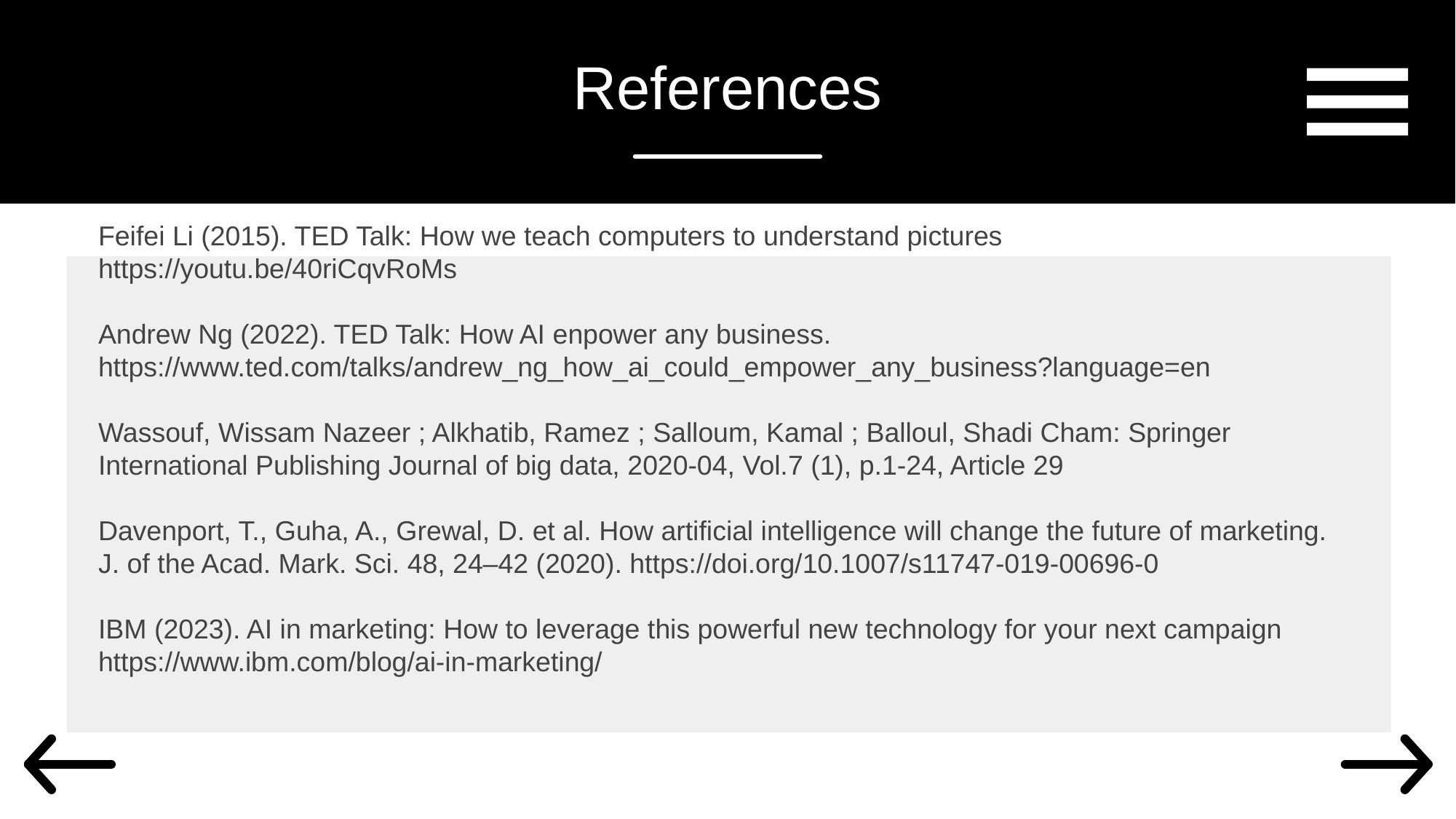

References
Feifei Li (2015). TED Talk: How we teach computers to understand pictures https://youtu.be/40riCqvRoMs

Andrew Ng (2022). TED Talk: How AI enpower any business. https://www.ted.com/talks/andrew_ng_how_ai_could_empower_any_business?language=en

Wassouf, Wissam Nazeer ; Alkhatib, Ramez ; Salloum, Kamal ; Balloul, Shadi Cham: Springer International Publishing Journal of big data, 2020-04, Vol.7 (1), p.1-24, Article 29

Davenport, T., Guha, A., Grewal, D. et al. How artificial intelligence will change the future of marketing. J. of the Acad. Mark. Sci. 48, 24–42 (2020). https://doi.org/10.1007/s11747-019-00696-0

IBM (2023). AI in marketing: How to leverage this powerful new technology for your next campaign https://www.ibm.com/blog/ai-in-marketing/